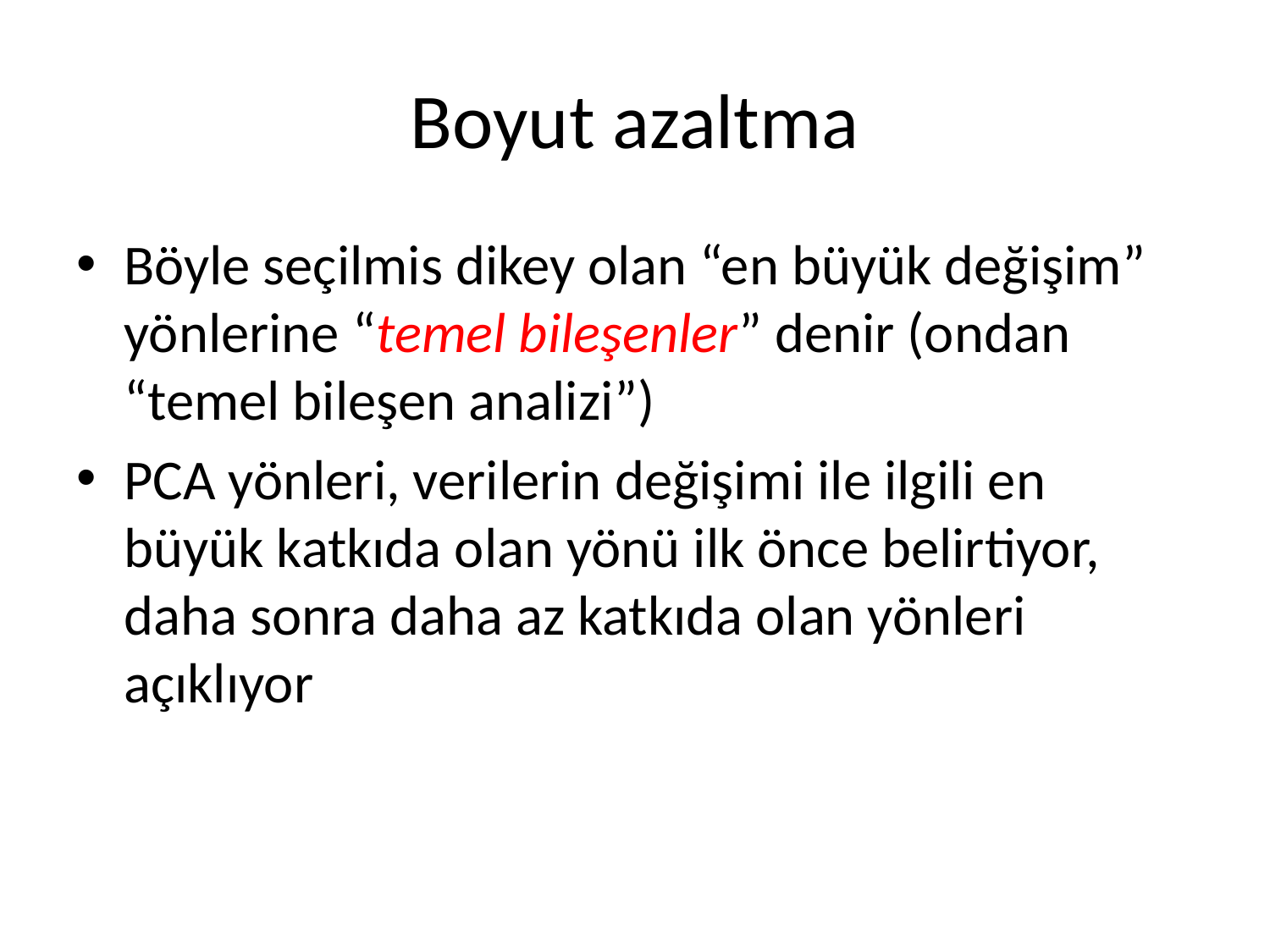

# Boyut azaltma
Böyle seçilmis dikey olan “en büyük değişim” yönlerine “temel bileşenler” denir (ondan “temel bileşen analizi”)
PCA yönleri, verilerin değişimi ile ilgili en büyük katkıda olan yönü ilk önce belirtiyor, daha sonra daha az katkıda olan yönleri açıklıyor